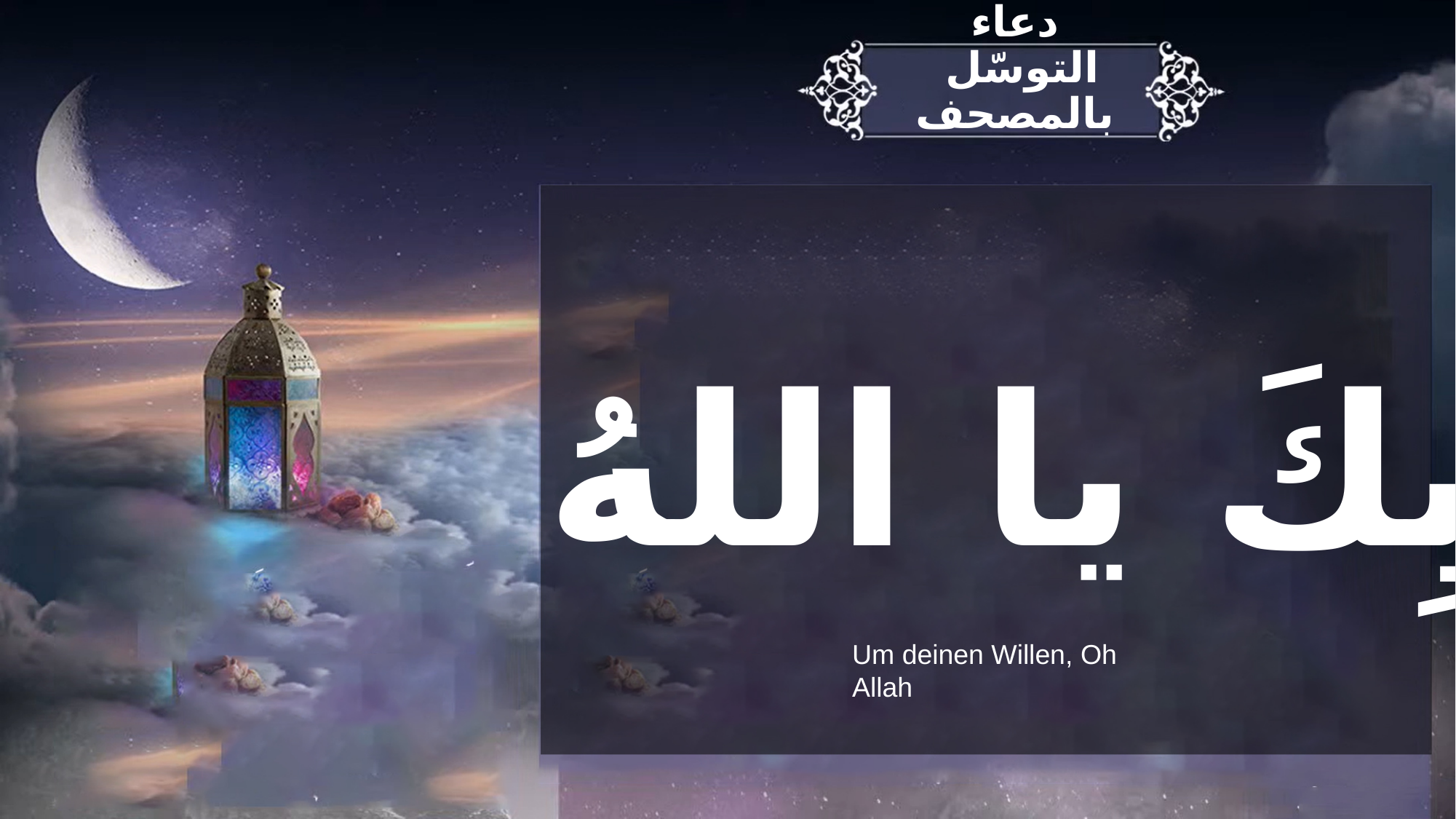

دعاء
 التوسّل بالمصحف
بِكَ يا اللهُ
Um deinen Willen, Oh Allah